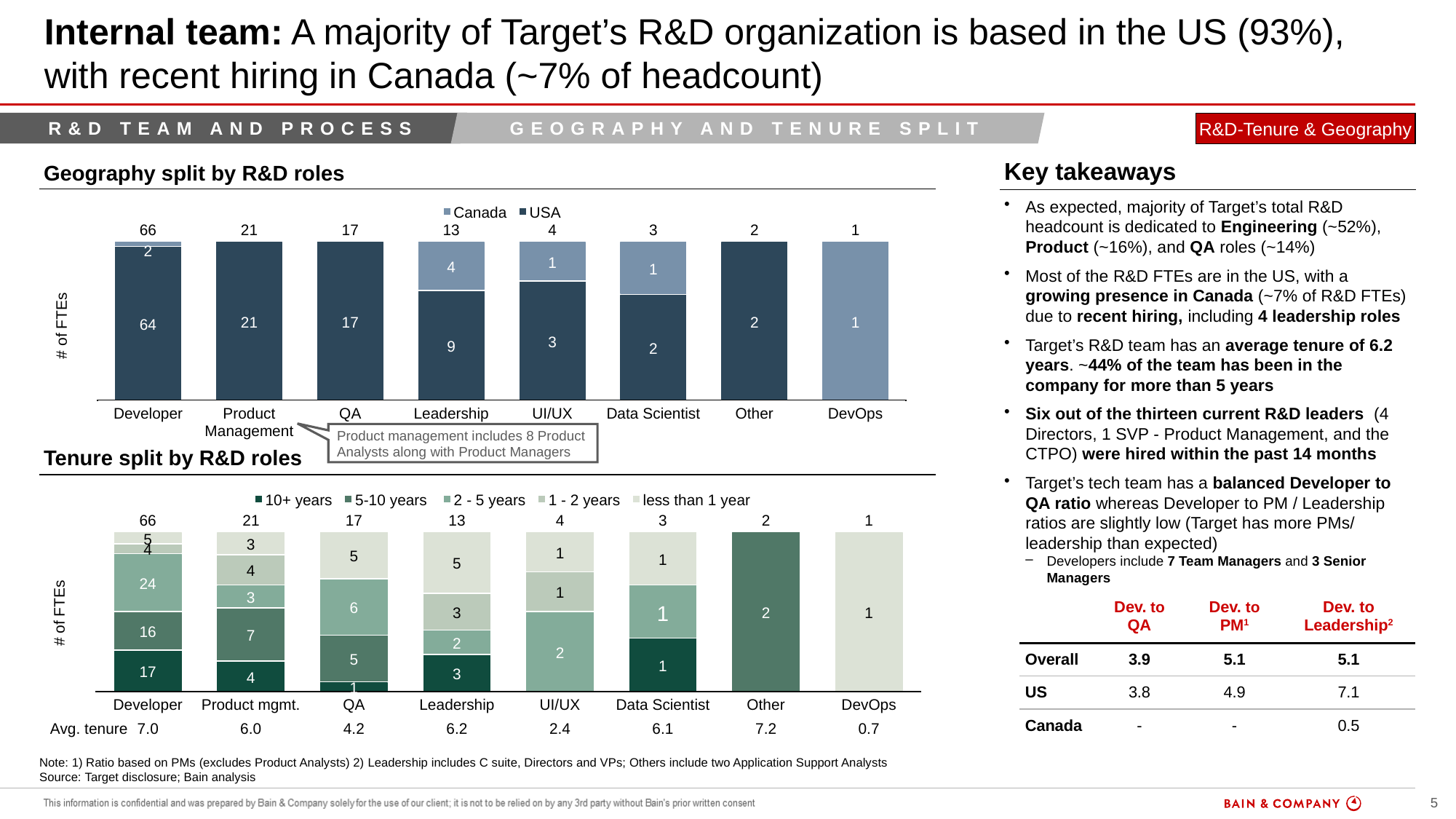

# Internal team: A majority of Target’s R&D organization is based in the US (93%), with recent hiring in Canada (~7% of headcount)

R&D team and process

Geography and tenure split
R&D-Tenure & Geography
Key takeaways
Geography split by R&D roles
As expected, majority of Target’s total R&D headcount is dedicated to Engineering (~52%), Product (~16%), and QA roles (~14%)
Most of the R&D FTEs are in the US, with a growing presence in Canada (~7% of R&D FTEs) due to recent hiring, including 4 leadership roles
Target’s R&D team has an average tenure of 6.2 years. ~44% of the team has been in the company for more than 5 years
Six out of the thirteen current R&D leaders  (4 Directors, 1 SVP - Product Management, and the CTPO) were hired within the past 14 months
Target’s tech team has a balanced Developer to QA ratio whereas Developer to PM / Leadership ratios are slightly low (Target has more PMs/ leadership than expected)
Developers include 7 Team Managers and 3 Senior Managers

Product management includes 8 Product Analysts along with Product Managers
Tenure split by R&D roles

|  | Dev. to QA | Dev. to PM1 | Dev. to Leadership2 |
| --- | --- | --- | --- |
| Overall | 3.9 | 5.1 | 5.1 |
| US | 3.8 | 4.9 | 7.1 |
| Canada | - | - | 0.5 |
Note: 1) Ratio based on PMs (excludes Product Analysts) 2) Leadership includes C suite, Directors and VPs; Others include two Application Support Analysts
Source: Target disclosure; Bain analysis